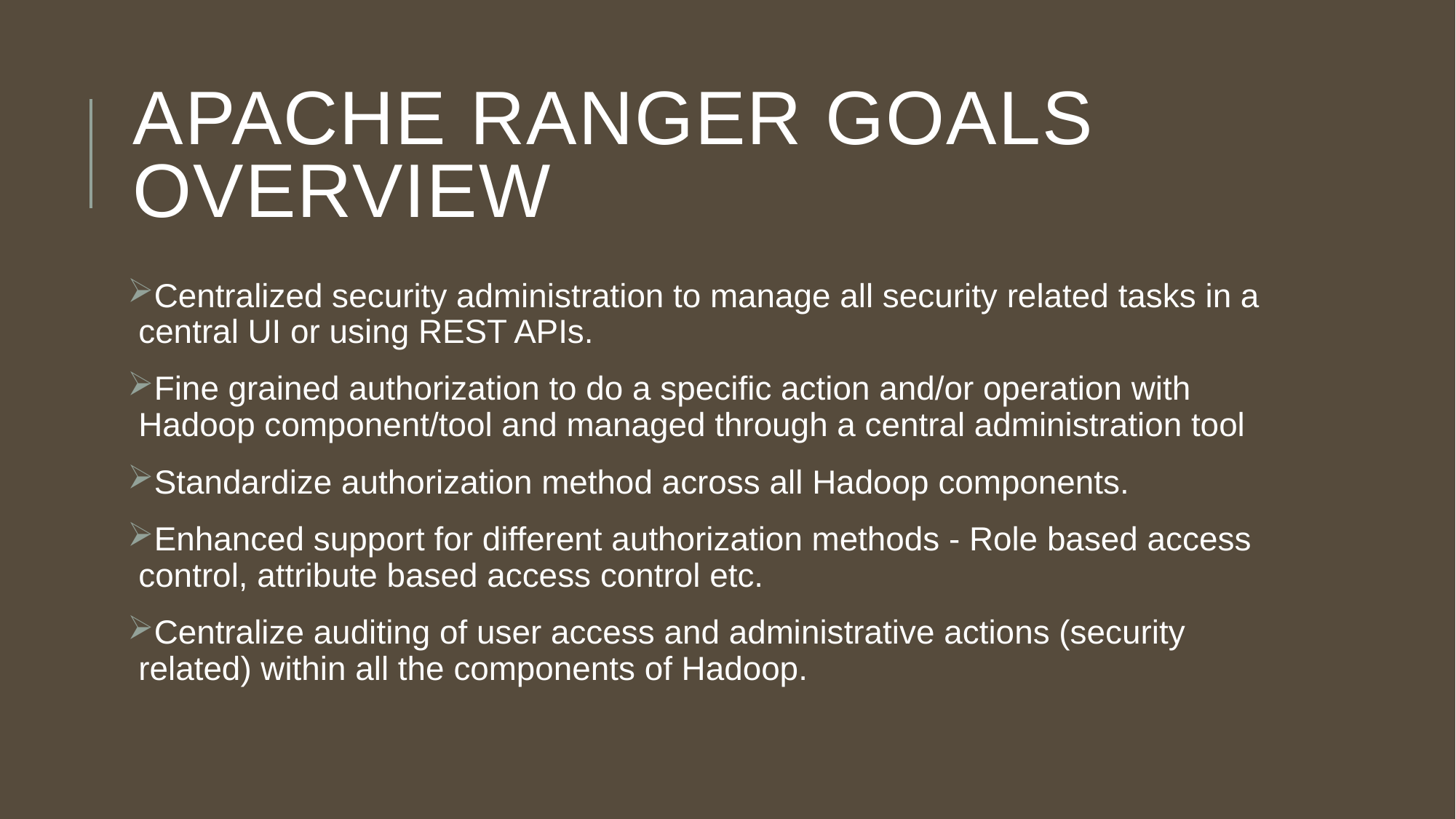

# Apache ranger goals overview
Centralized security administration to manage all security related tasks in a central UI or using REST APIs.
Fine grained authorization to do a specific action and/or operation with Hadoop component/tool and managed through a central administration tool
Standardize authorization method across all Hadoop components.
Enhanced support for different authorization methods - Role based access control, attribute based access control etc.
Centralize auditing of user access and administrative actions (security related) within all the components of Hadoop.